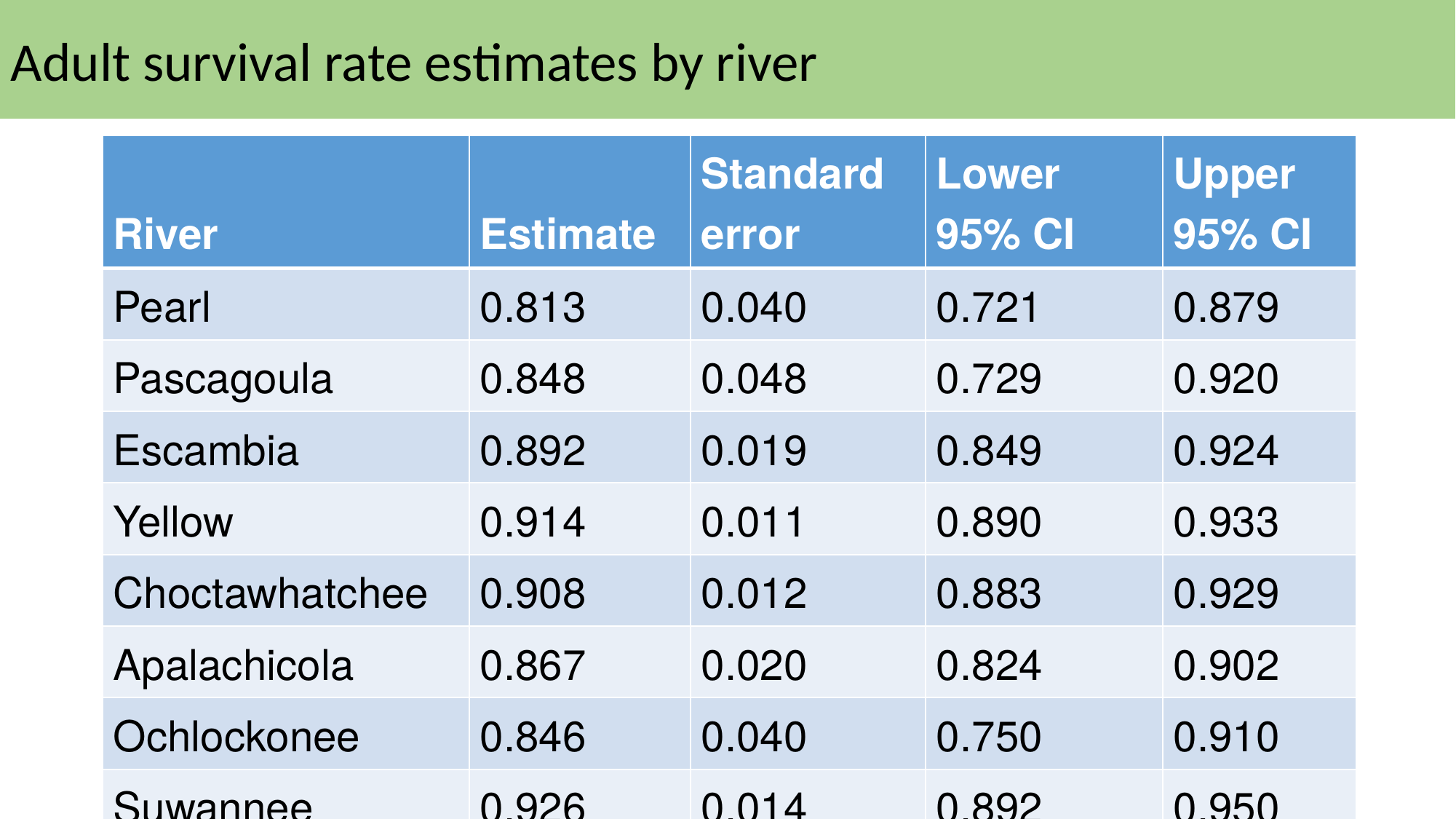

Adult survival rate estimates by river
| River | Estimate | Standard error | Lower 95% CI | Upper 95% CI |
| --- | --- | --- | --- | --- |
| Pearl | 0.813 | 0.040 | 0.721 | 0.879 |
| Pascagoula | 0.848 | 0.048 | 0.729 | 0.920 |
| Escambia | 0.892 | 0.019 | 0.849 | 0.924 |
| Yellow | 0.914 | 0.011 | 0.890 | 0.933 |
| Choctawhatchee | 0.908 | 0.012 | 0.883 | 0.929 |
| Apalachicola | 0.867 | 0.020 | 0.824 | 0.902 |
| Ochlockonee | 0.846 | 0.040 | 0.750 | 0.910 |
| Suwannee | 0.926 | 0.014 | 0.892 | 0.950 |